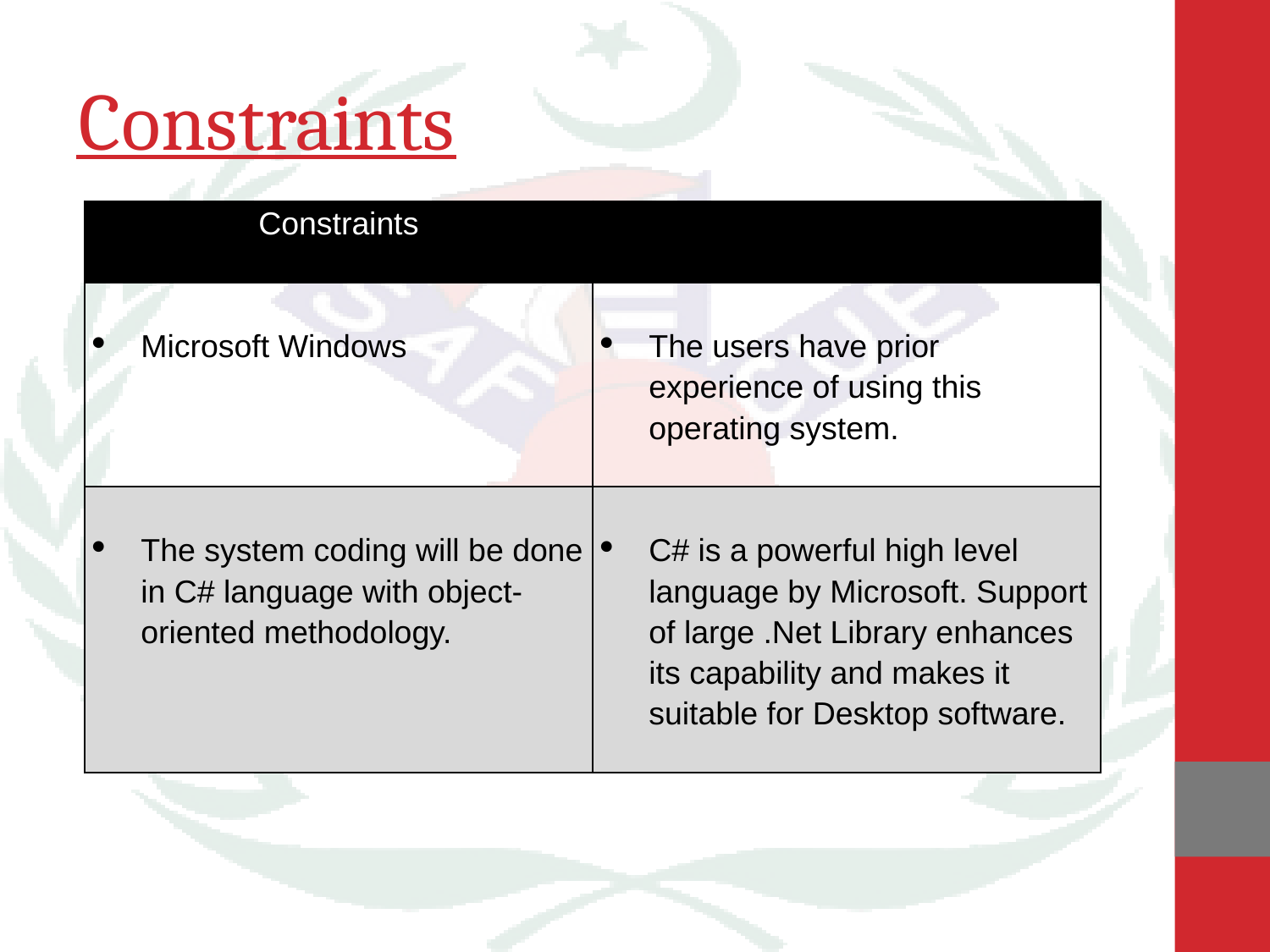

# Constraints
| Constraints | Rationale |
| --- | --- |
| Microsoft Windows | The users have prior experience of using this operating system. |
| The system coding will be done in C# language with object-oriented methodology. | C# is a powerful high level language by Microsoft. Support of large .Net Library enhances its capability and makes it suitable for Desktop software. |